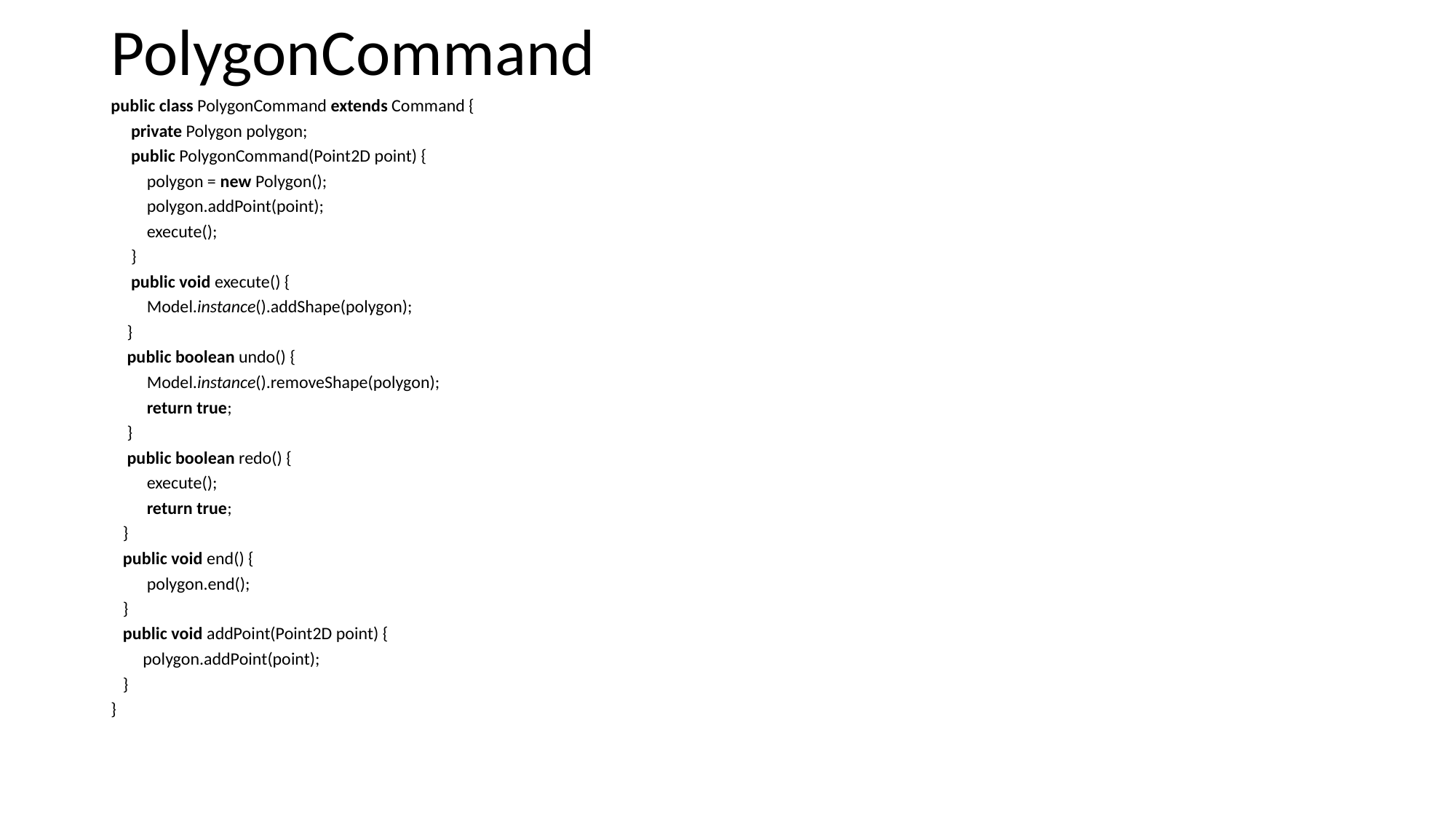

# PolygonCommand
public class PolygonCommand extends Command {
     private Polygon polygon;
     public PolygonCommand(Point2D point) {
         polygon = new Polygon();
         polygon.addPoint(point);
         execute();
     }
     public void execute() {
         Model.instance().addShape(polygon);
    }
    public boolean undo() {
         Model.instance().removeShape(polygon);
         return true;
    }
    public boolean redo() {
         execute();
         return true;
   }
   public void end() {
         polygon.end();
   }
   public void addPoint(Point2D point) {
        polygon.addPoint(point);
   }
}